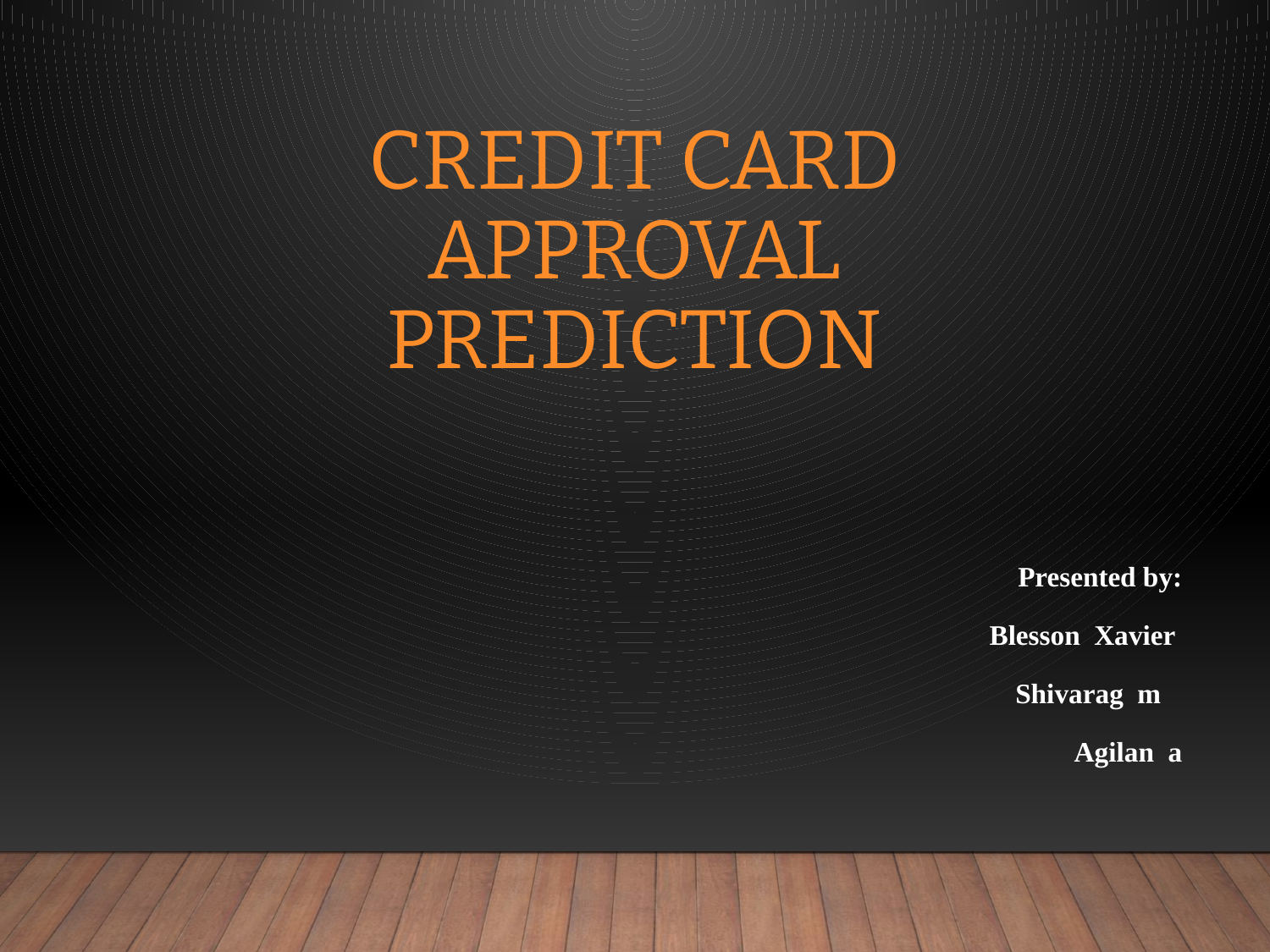

# Credit Card Approval Prediction
Presented by:
Blesson  Xavier
Shivarag  m
Agilan  a